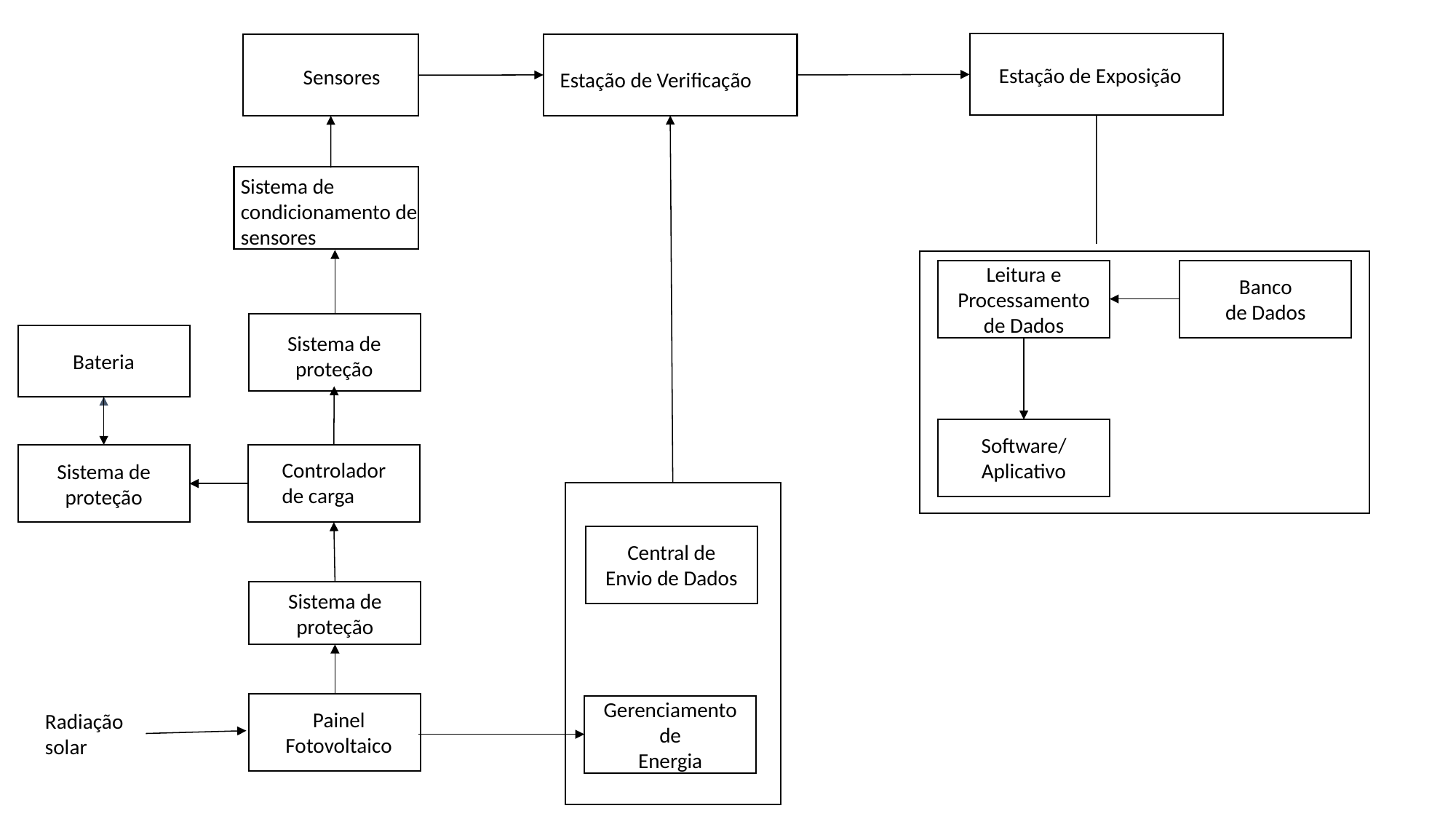

Estação de Exposição

Sensores
Estação de Verificação
Sistema de condicionamento de sensores

Leitura e
Processamento
de Dados

Banco
de Dados

Sistema de proteção
Bateria

Software/
Aplicativo

Sistema de proteção

Controlador de carga

Central de
Envio de Dados
Sistema de proteção

Gerenciamento de
Energia
Painel
Fotovoltaico
Radiação solar